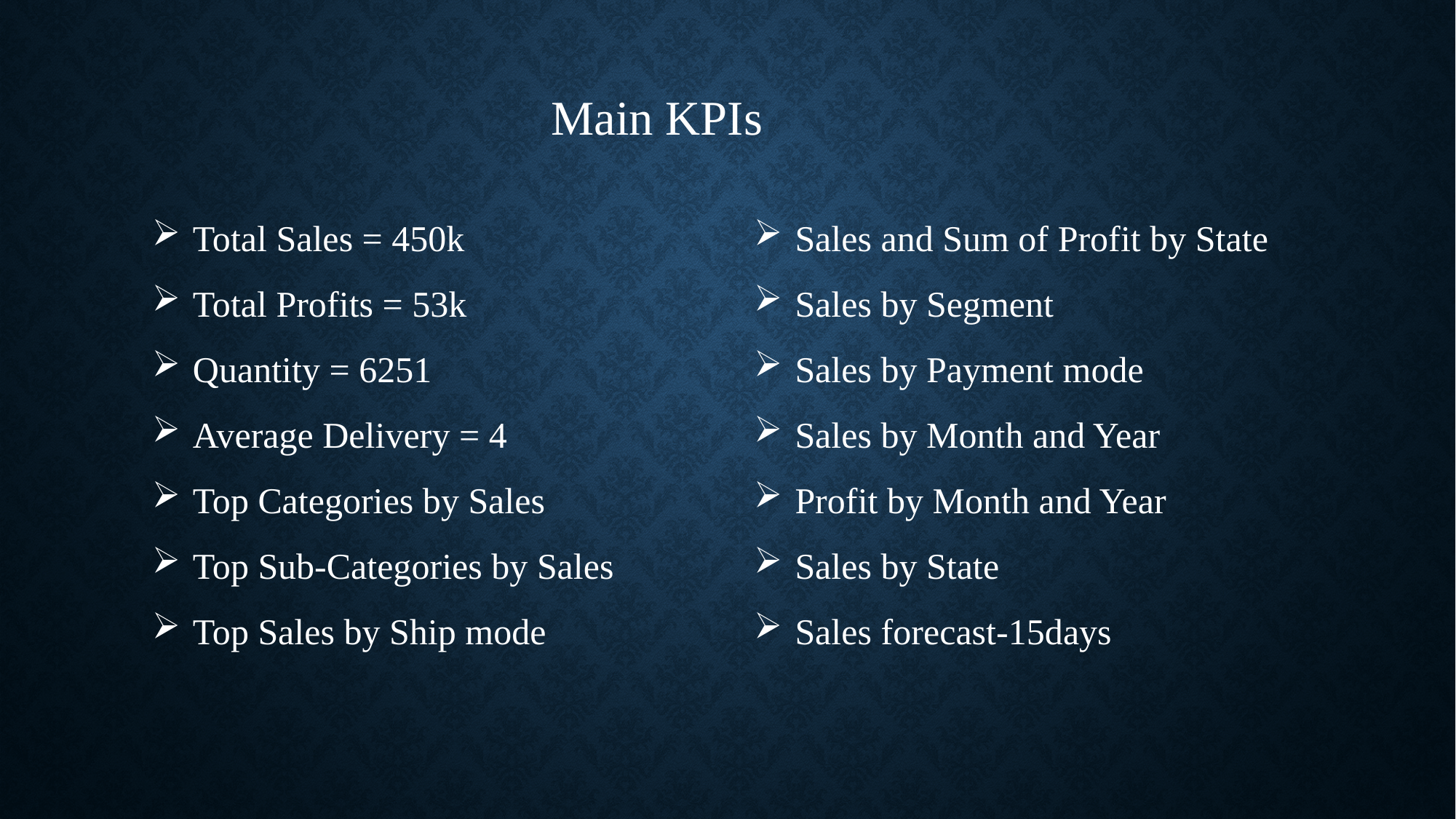

Main KPIs
Total Sales = 450k
Total Profits = 53k
Quantity = 6251
Average Delivery = 4
Top Categories by Sales
Top Sub-Categories by Sales
Top Sales by Ship mode

Sales and Sum of Profit by State
Sales by Segment
Sales by Payment mode
Sales by Month and Year
Profit by Month and Year
Sales by State
Sales forecast-15days